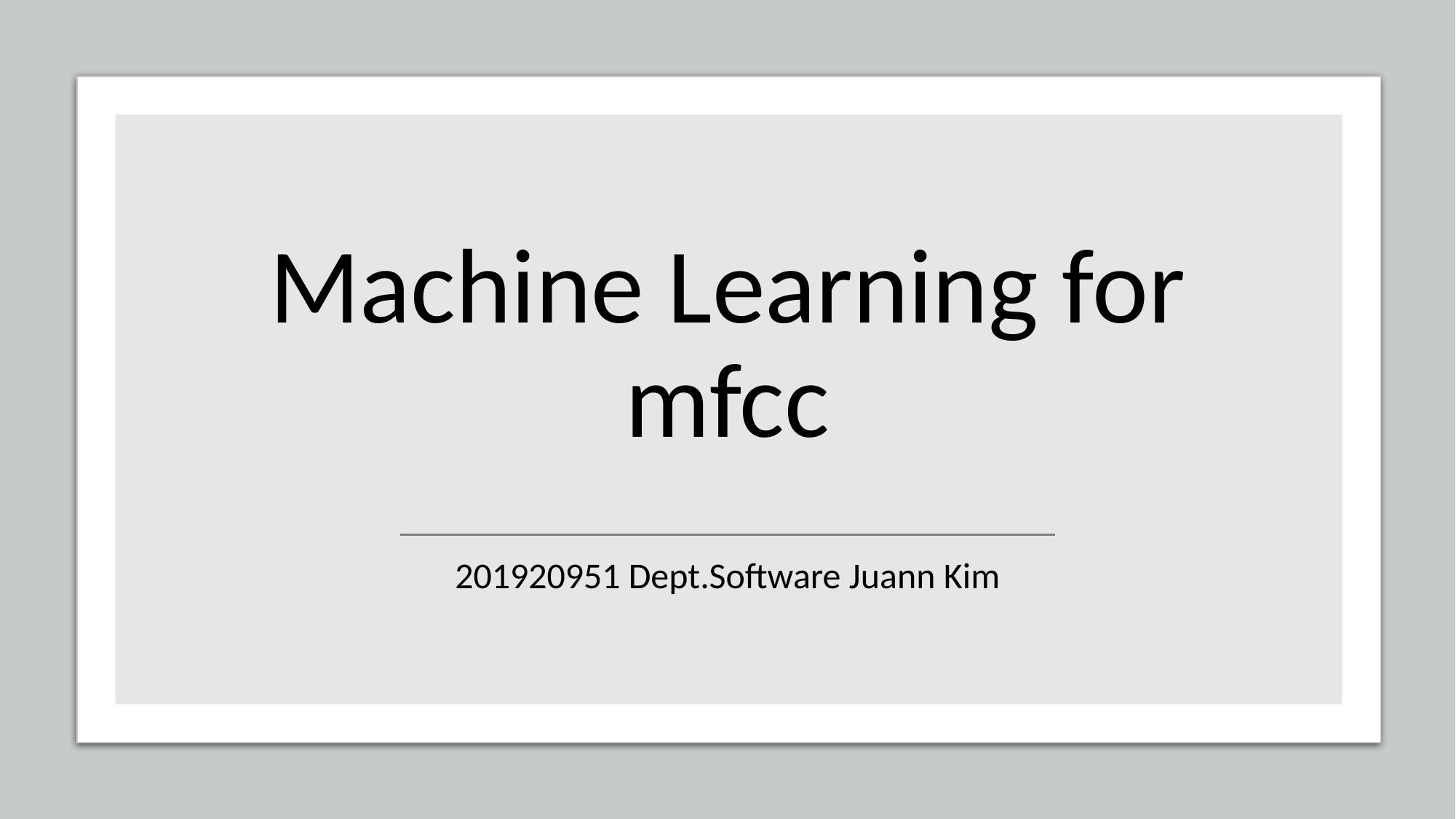

# Machine Learning for mfcc
201920951 Dept.Software Juann Kim